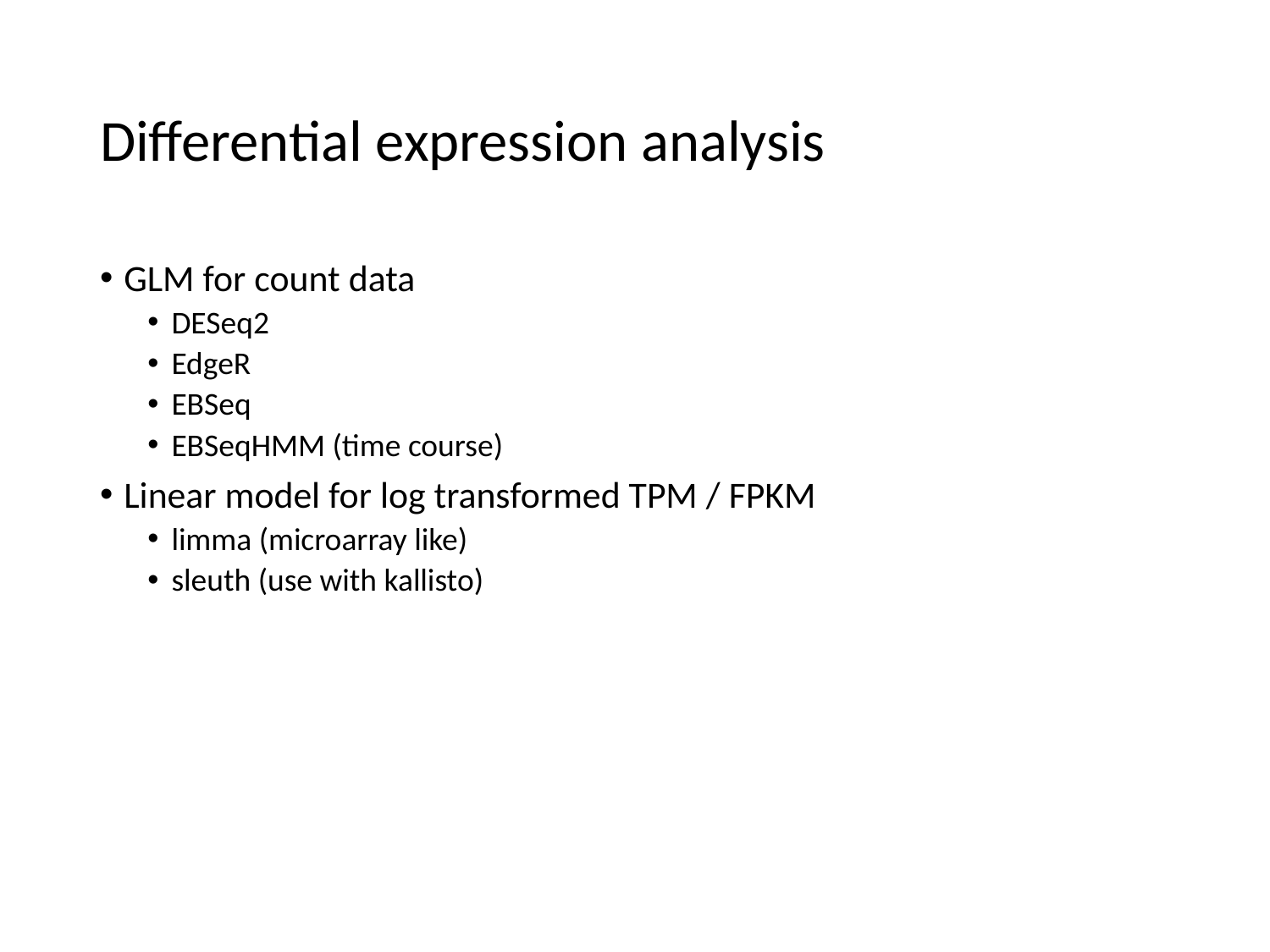

# Differential expression analysis
GLM for count data
DESeq2
EdgeR
EBSeq
EBSeqHMM (time course)
Linear model for log transformed TPM / FPKM
limma (microarray like)
sleuth (use with kallisto)